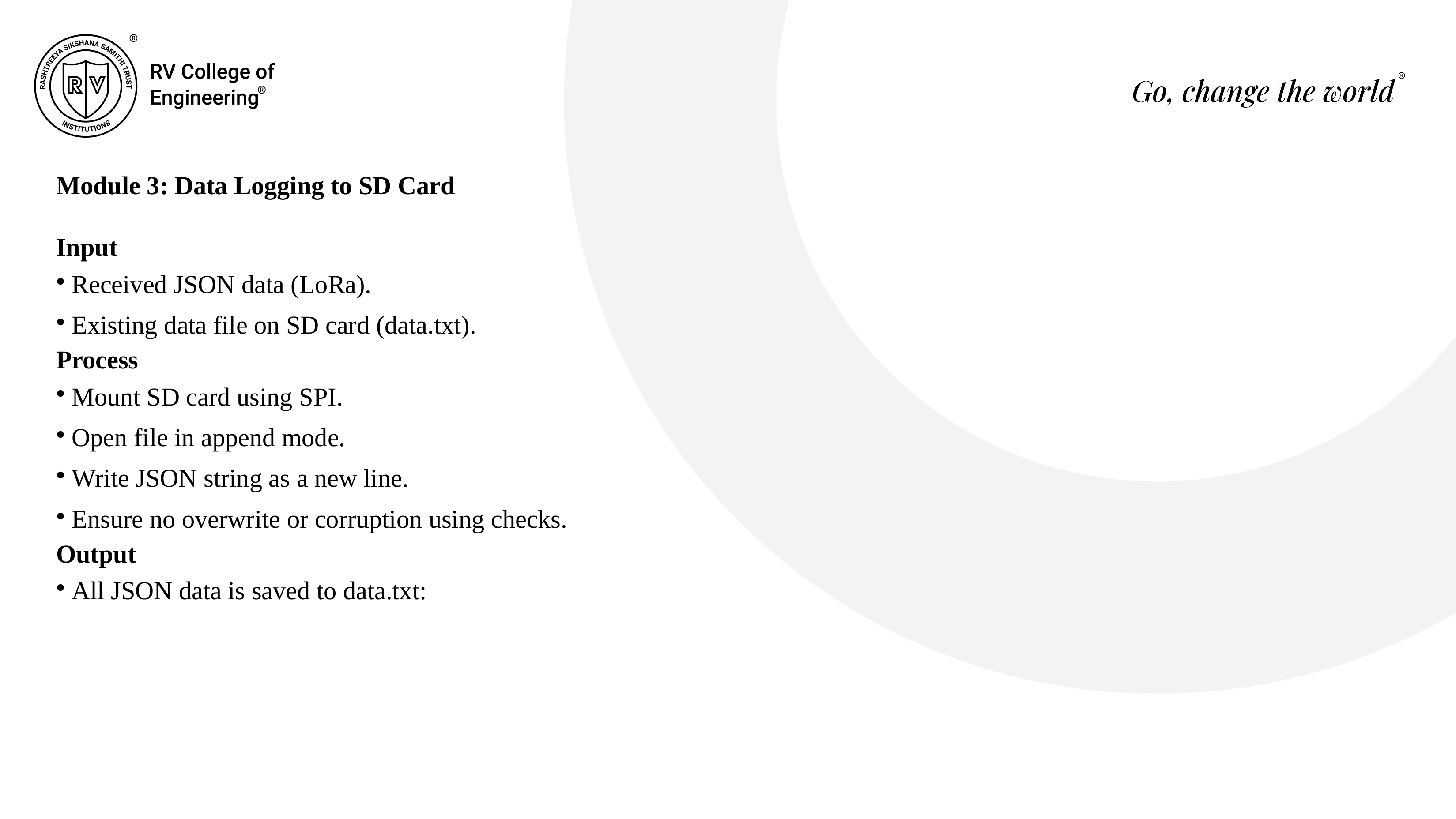

Module 3: Data Logging to SD Card

Input
Received JSON data (LoRa).
Existing data file on SD card (data.txt).
Process
Mount SD card using SPI.
Open file in append mode.
Write JSON string as a new line.
Ensure no overwrite or corruption using checks.
Output
All JSON data is saved to data.txt: